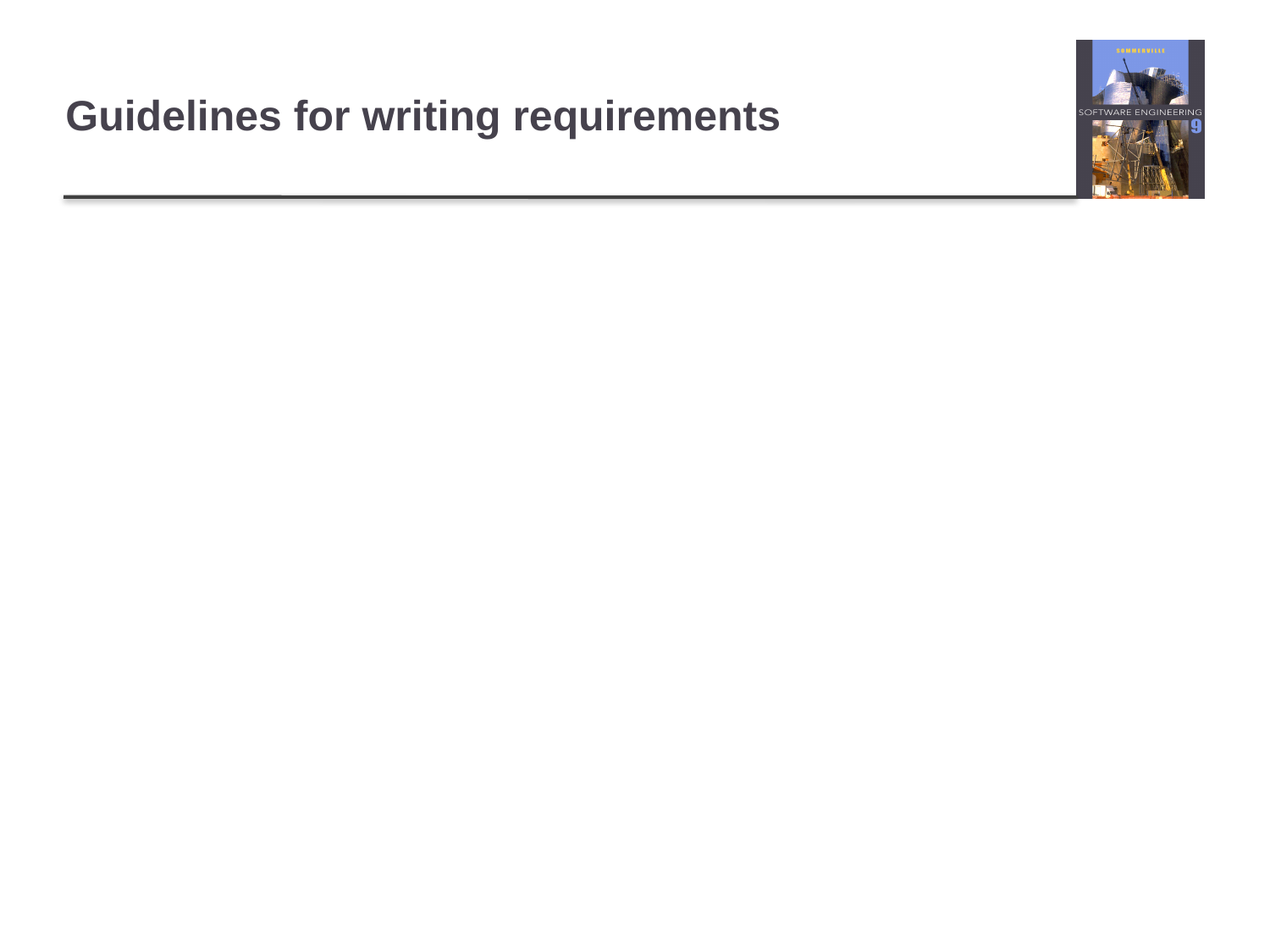

# Guidelines for writing requirements
Invent a standard format all the requirements should adhere to that format and it reduces omissions and its easy to check requirements.
Use language in a consistent way. Use shall for mandatory requirements, should for desirable requirements.
Use text highlighting to identify key parts of the requirement (color, bold).
Avoid the use of computer jargon.
Include an explanation (rationale) of why a requirement is necessary.